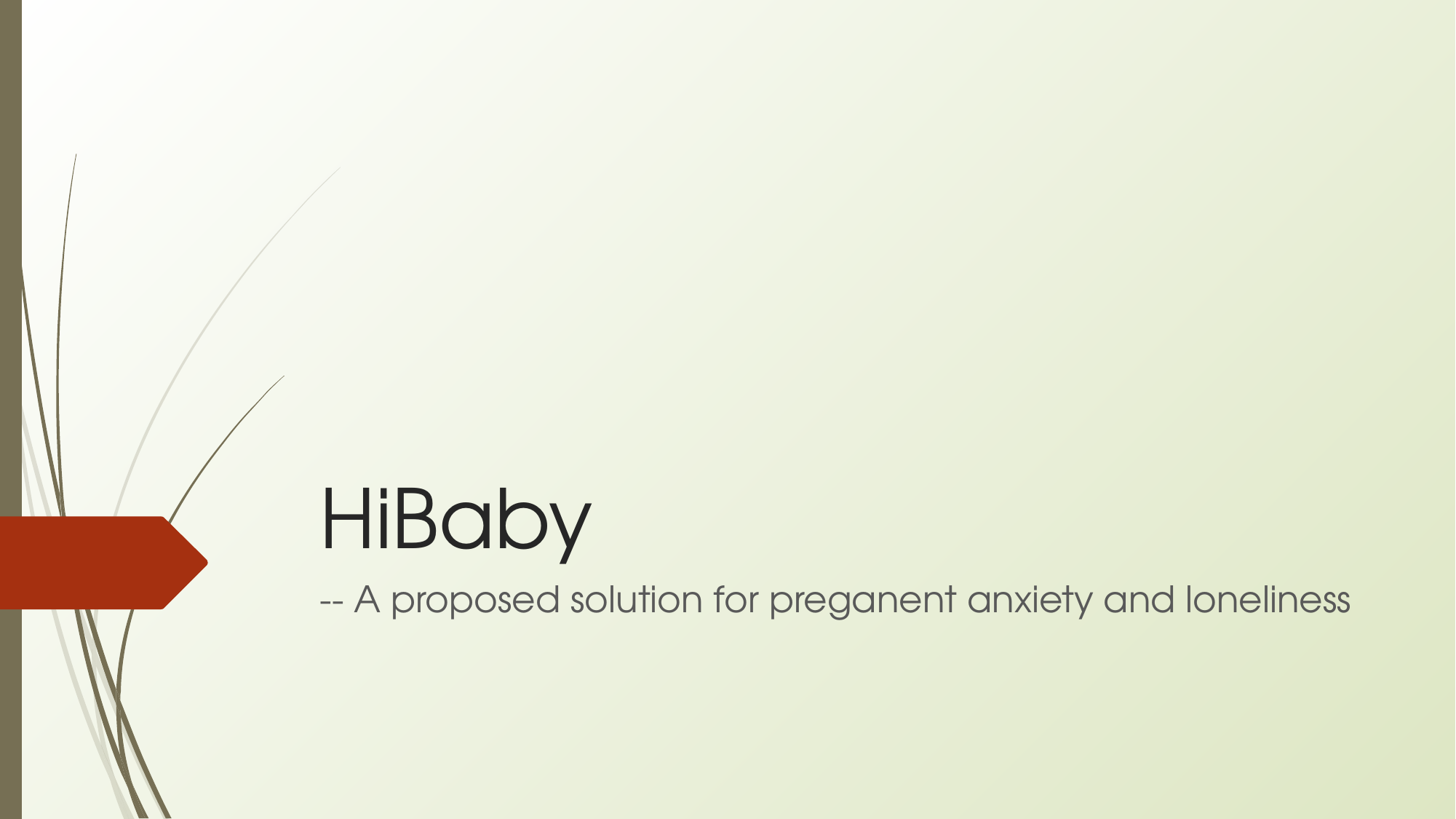

# HiBaby
-- A proposed solution for preganent anxiety and loneliness